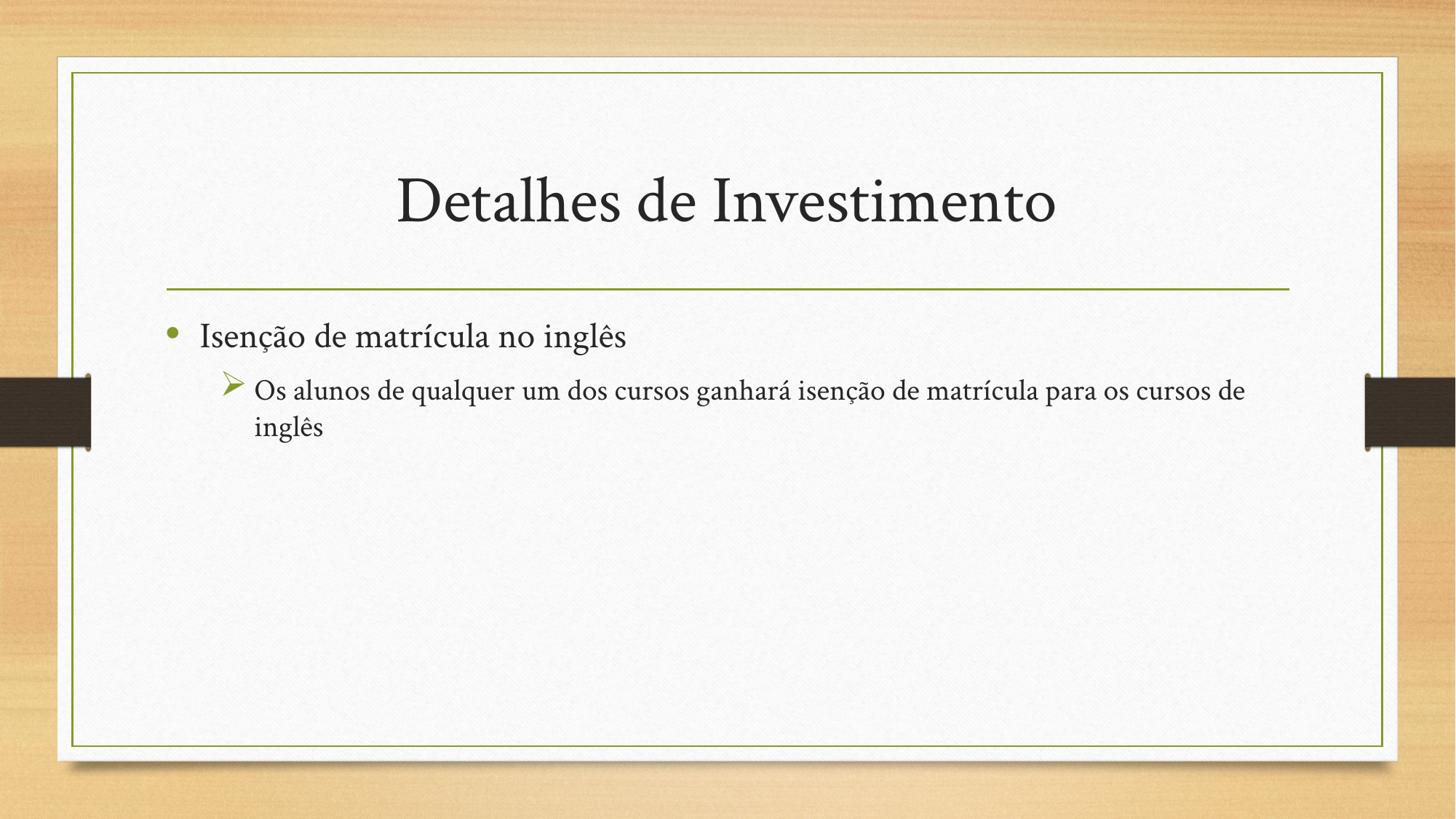

# Detalhes de Investimento
Isenção de matrícula no inglês
Os alunos de qualquer um dos cursos ganhará isenção de matrícula para os cursos de inglês